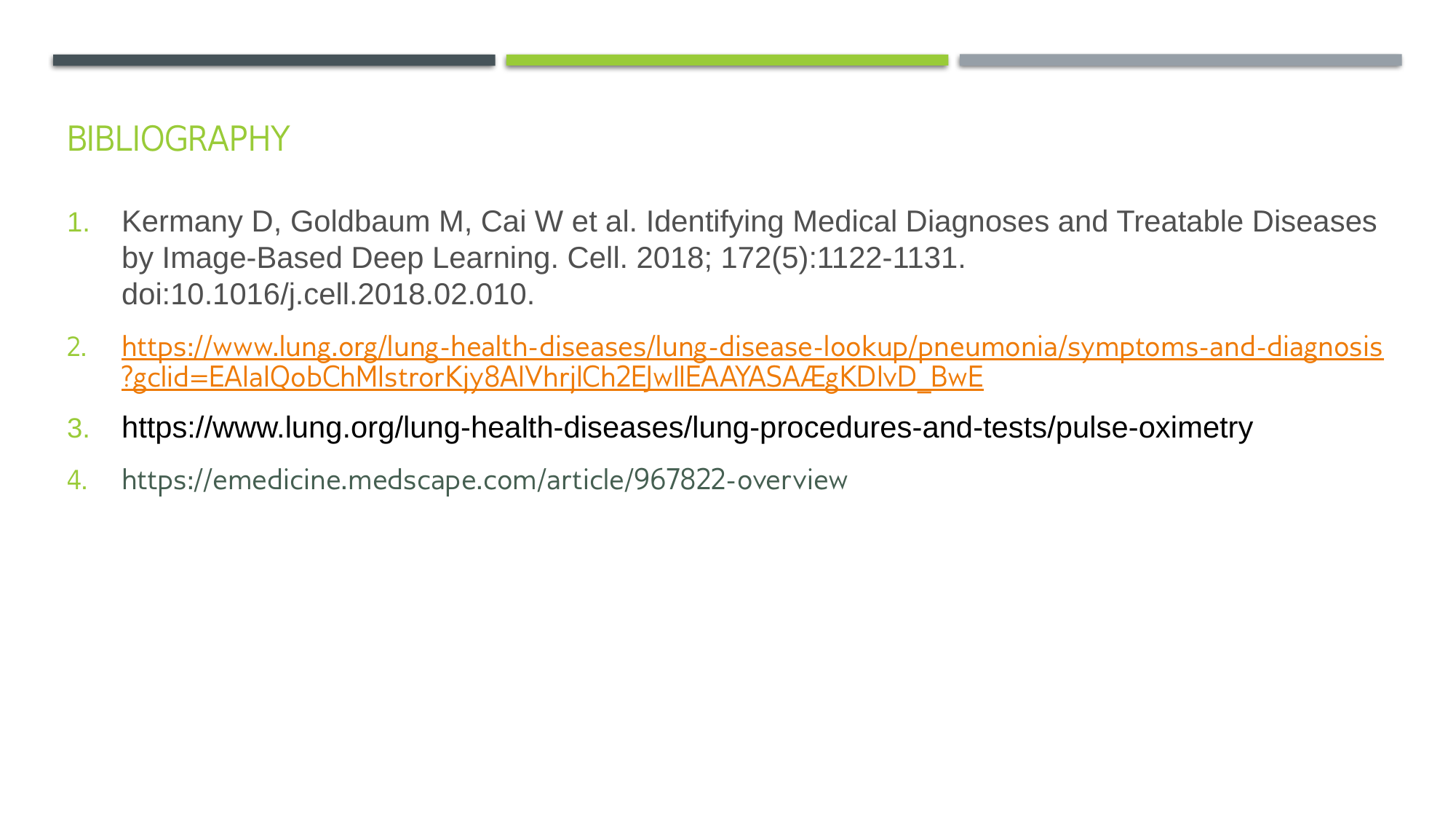

# Bibliography
Kermany D, Goldbaum M, Cai W et al. Identifying Medical Diagnoses and Treatable Diseases by Image-Based Deep Learning. Cell. 2018; 172(5):1122-1131. doi:10.1016/j.cell.2018.02.010.
https://www.lung.org/lung-health-diseases/lung-disease-lookup/pneumonia/symptoms-and-diagnosis?gclid=EAIaIQobChMIstrorKjy8AIVhrjICh2EJwIIEAAYASAAEgKDIvD_BwE
https://www.lung.org/lung-health-diseases/lung-procedures-and-tests/pulse-oximetry
https://emedicine.medscape.com/article/967822-overview